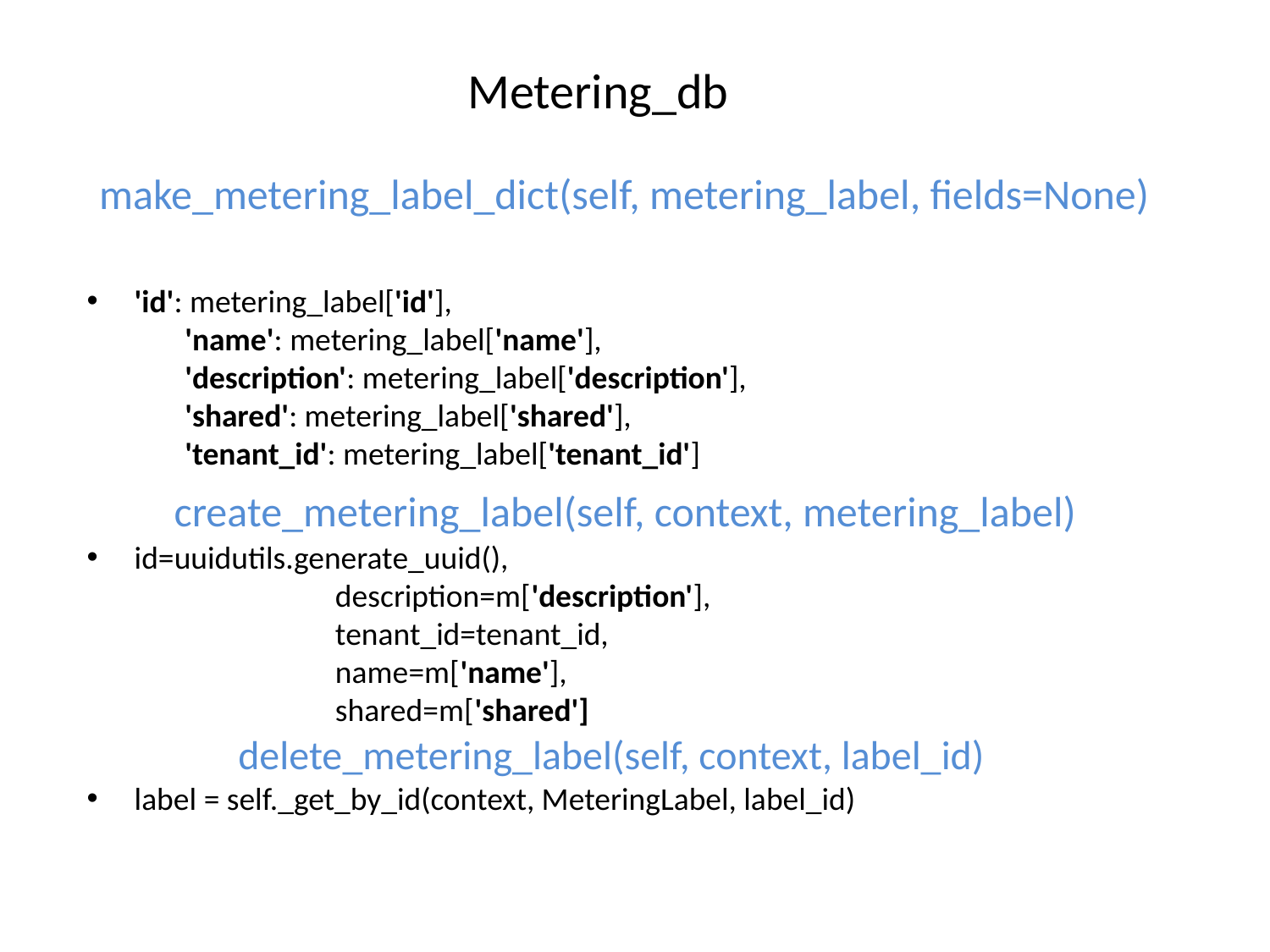

Metering_db
# make_metering_label_dict(self, metering_label, fields=None)
'id': metering_label['id'],
       'name': metering_label['name'],
       'description': metering_label['description'],
       'shared': metering_label['shared'],
       'tenant_id': metering_label['tenant_id']

id=uuidutils.generate_uuid(),
                            description=m['description'],
                            tenant_id=tenant_id,
                            name=m['name'],
                            shared=m['shared']

label = self._get_by_id(context, MeteringLabel, label_id)
create_metering_label(self, context, metering_label)
delete_metering_label(self, context, label_id)